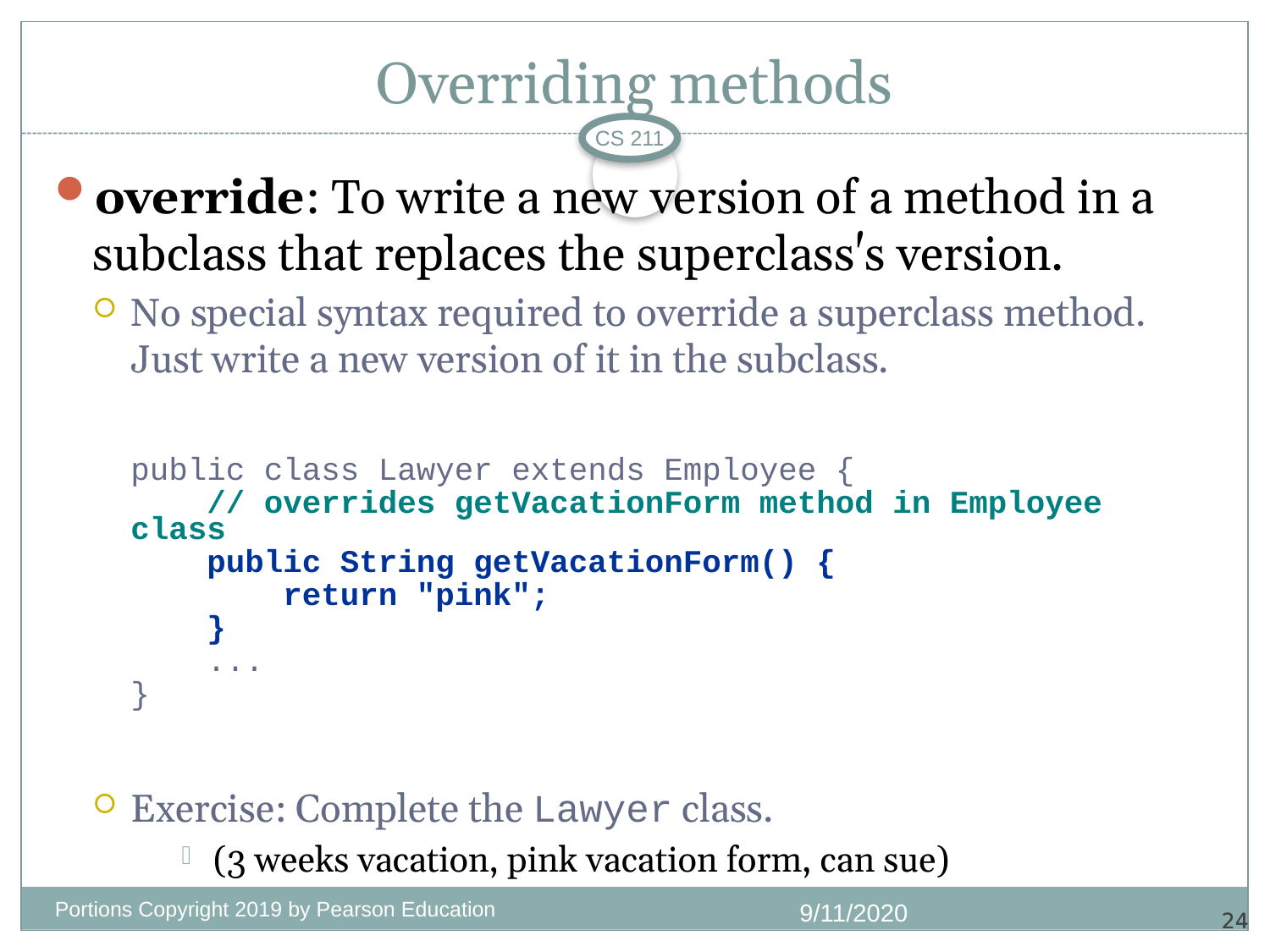

# Overriding methods
CS 211
override: To write a new version of a method in a subclass that replaces the superclass's version.
No special syntax required to override a superclass method.
Just write a new version of it in the subclass.

	public class Lawyer extends Employee {
	    // overrides getVacationForm method in Employee class
	    public String getVacationForm() {
	        return "pink";
	    }
	    ...
	}

Exercise: Complete the Lawyer class.
(3 weeks vacation, pink vacation form, can sue)
Portions Copyright 2019 by Pearson Education
9/11/2020